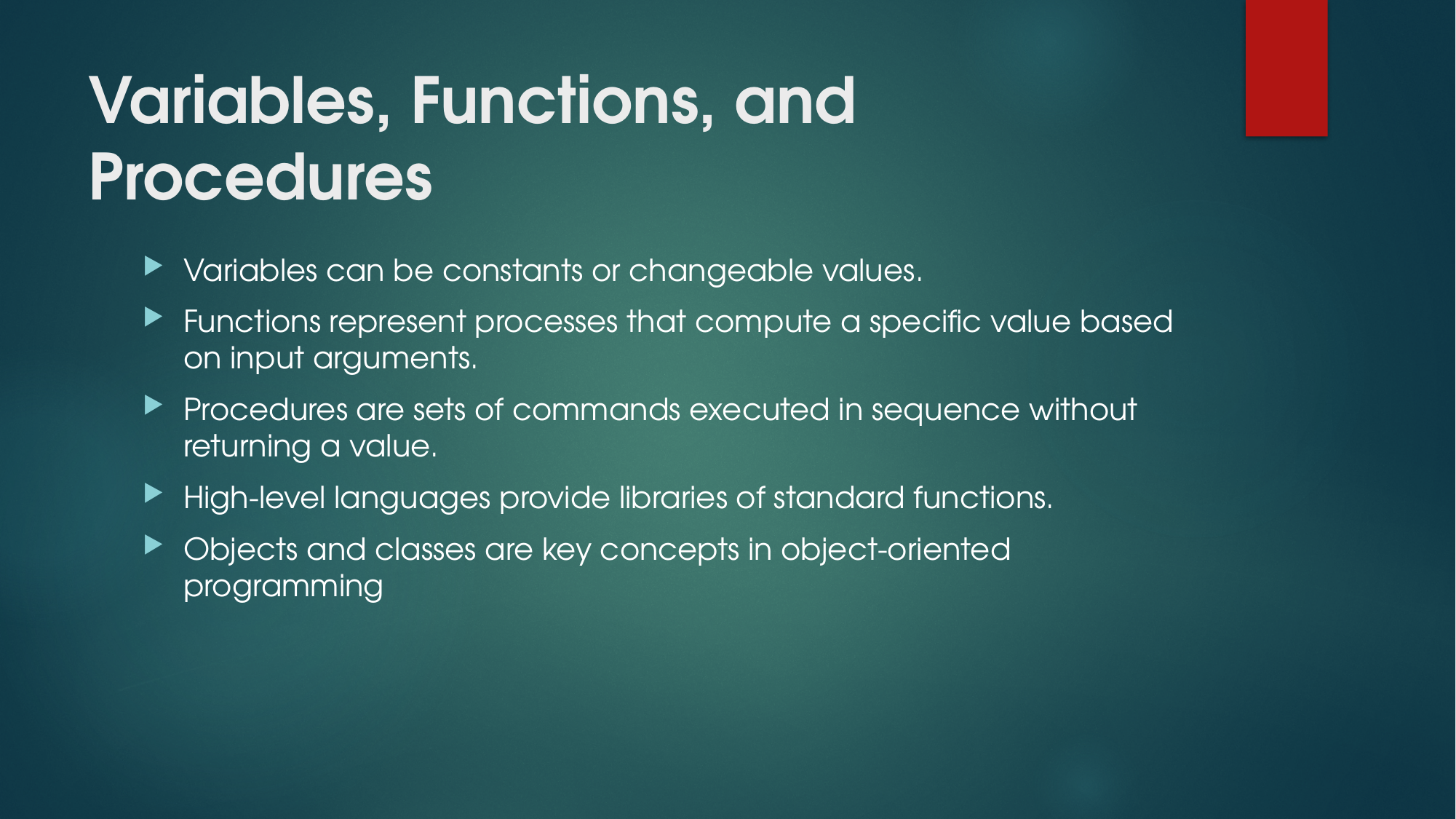

# Variables, Functions, and Procedures
Variables can be constants or changeable values.
Functions represent processes that compute a specific value based on input arguments.
Procedures are sets of commands executed in sequence without returning a value.
High-level languages provide libraries of standard functions.
Objects and classes are key concepts in object-oriented programming